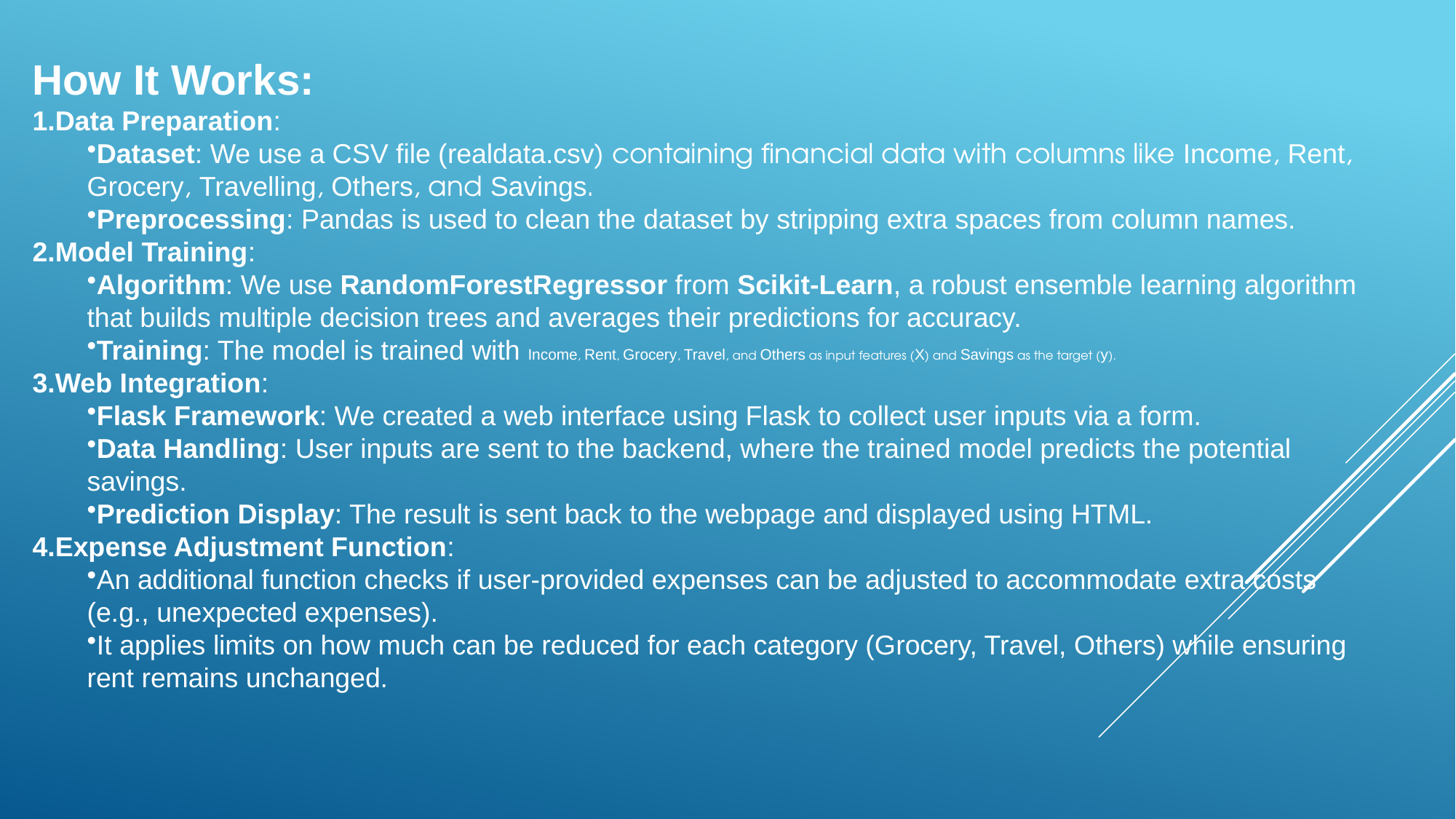

How It Works:
Data Preparation:
Dataset: We use a CSV file (realdata.csv) containing financial data with columns like Income, Rent, Grocery, Travelling, Others, and Savings.
Preprocessing: Pandas is used to clean the dataset by stripping extra spaces from column names.
Model Training:
Algorithm: We use RandomForestRegressor from Scikit-Learn, a robust ensemble learning algorithm that builds multiple decision trees and averages their predictions for accuracy.
Training: The model is trained with Income, Rent, Grocery, Travel, and Others as input features (X) and Savings as the target (y).
Web Integration:
Flask Framework: We created a web interface using Flask to collect user inputs via a form.
Data Handling: User inputs are sent to the backend, where the trained model predicts the potential savings.
Prediction Display: The result is sent back to the webpage and displayed using HTML.
Expense Adjustment Function:
An additional function checks if user-provided expenses can be adjusted to accommodate extra costs (e.g., unexpected expenses).
It applies limits on how much can be reduced for each category (Grocery, Travel, Others) while ensuring rent remains unchanged.